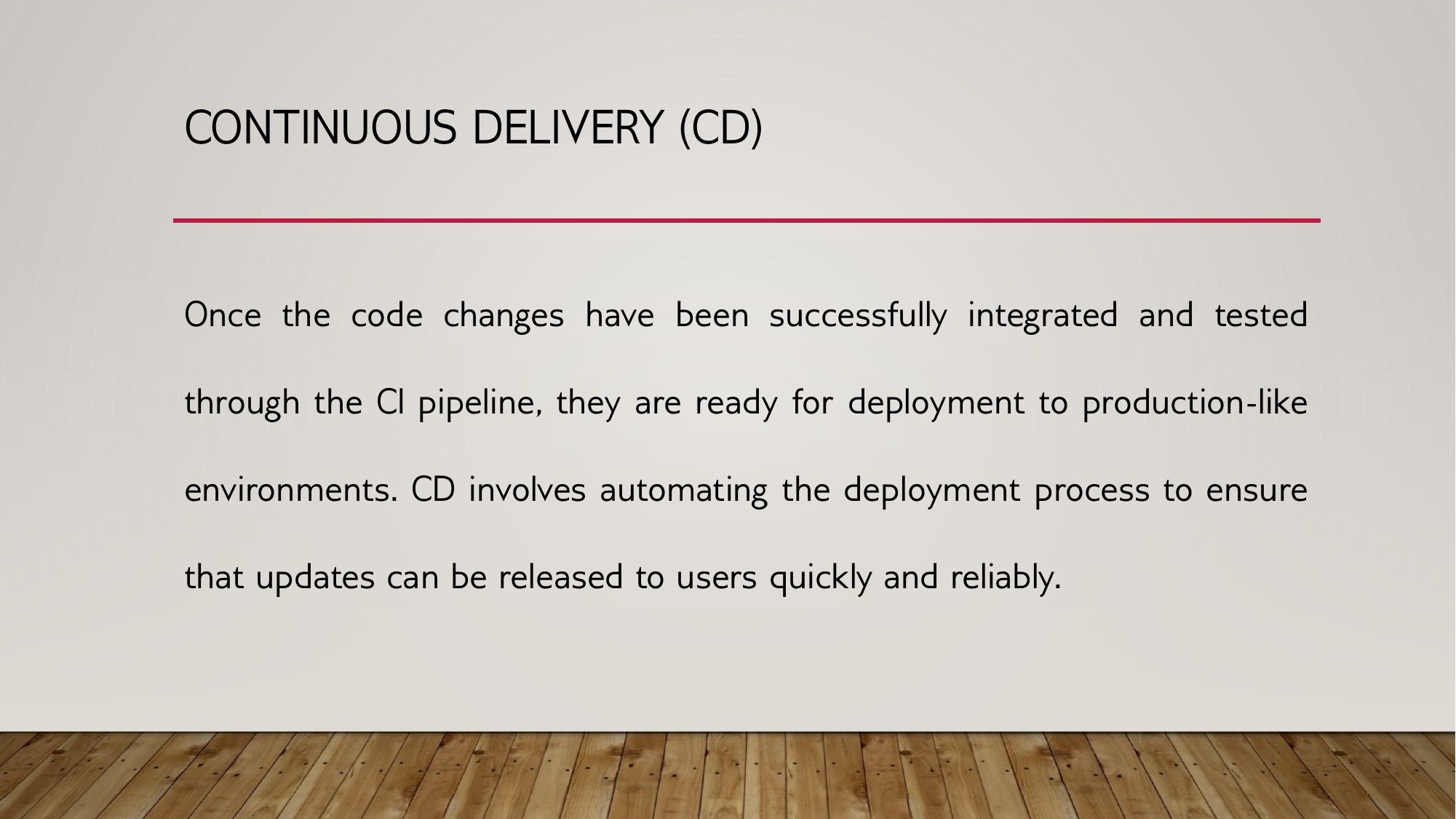

# Continuous Delivery (CD)
Once the code changes have been successfully integrated and tested through the CI pipeline, they are ready for deployment to production-like environments. CD involves automating the deployment process to ensure that updates can be released to users quickly and reliably.